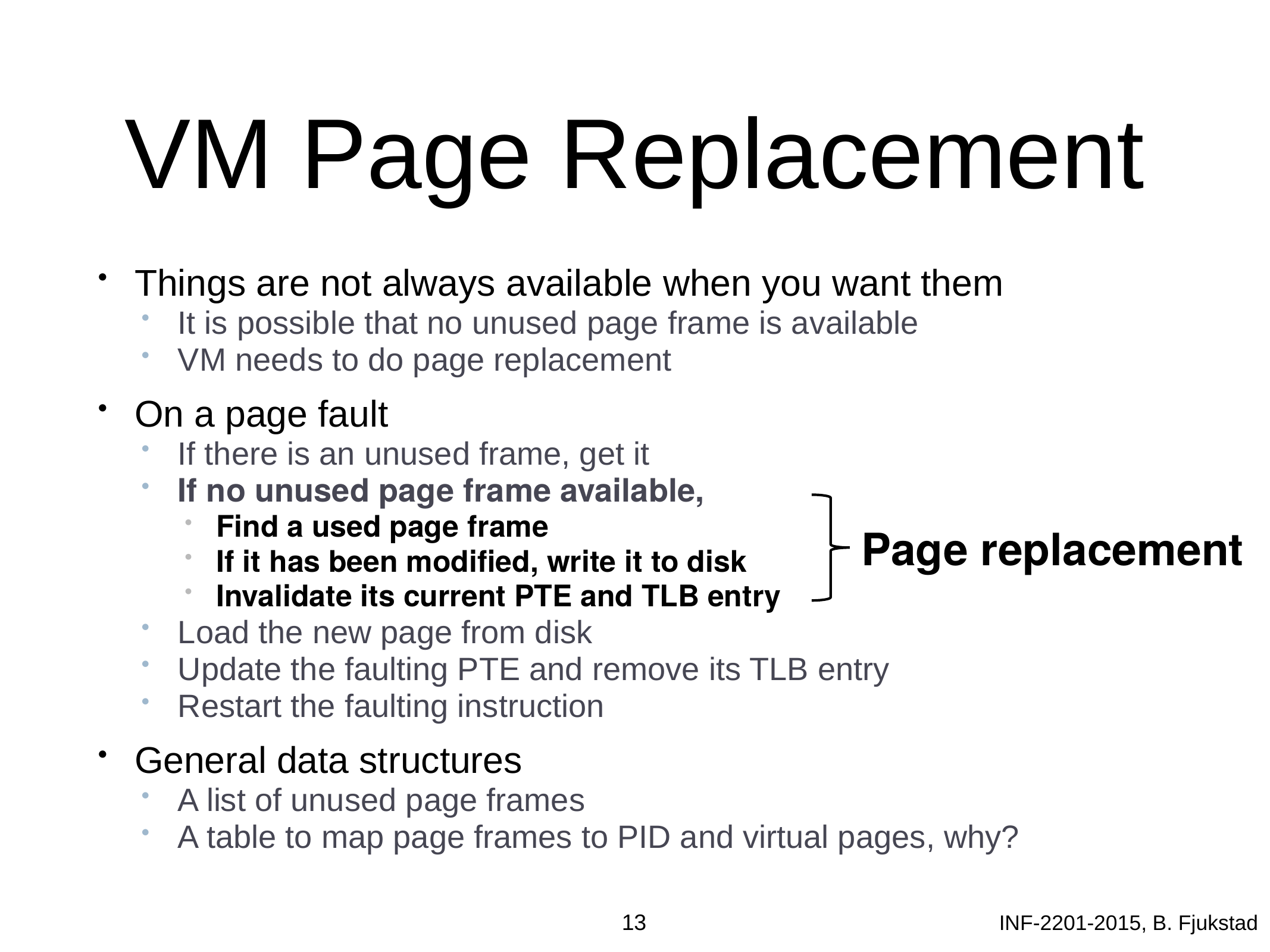

# VM Page Replacement
Things are not always available when you want them
It is possible that no unused page frame is available
VM needs to do page replacement
On a page fault
If there is an unused frame, get it
If no unused page frame available,
Find a used page frame
If it has been modified, write it to disk
Invalidate its current PTE and TLB entry
Load the new page from disk
Update the faulting PTE and remove its TLB entry
Restart the faulting instruction
General data structures
A list of unused page frames
A table to map page frames to PID and virtual pages, why?

Page replacement
13